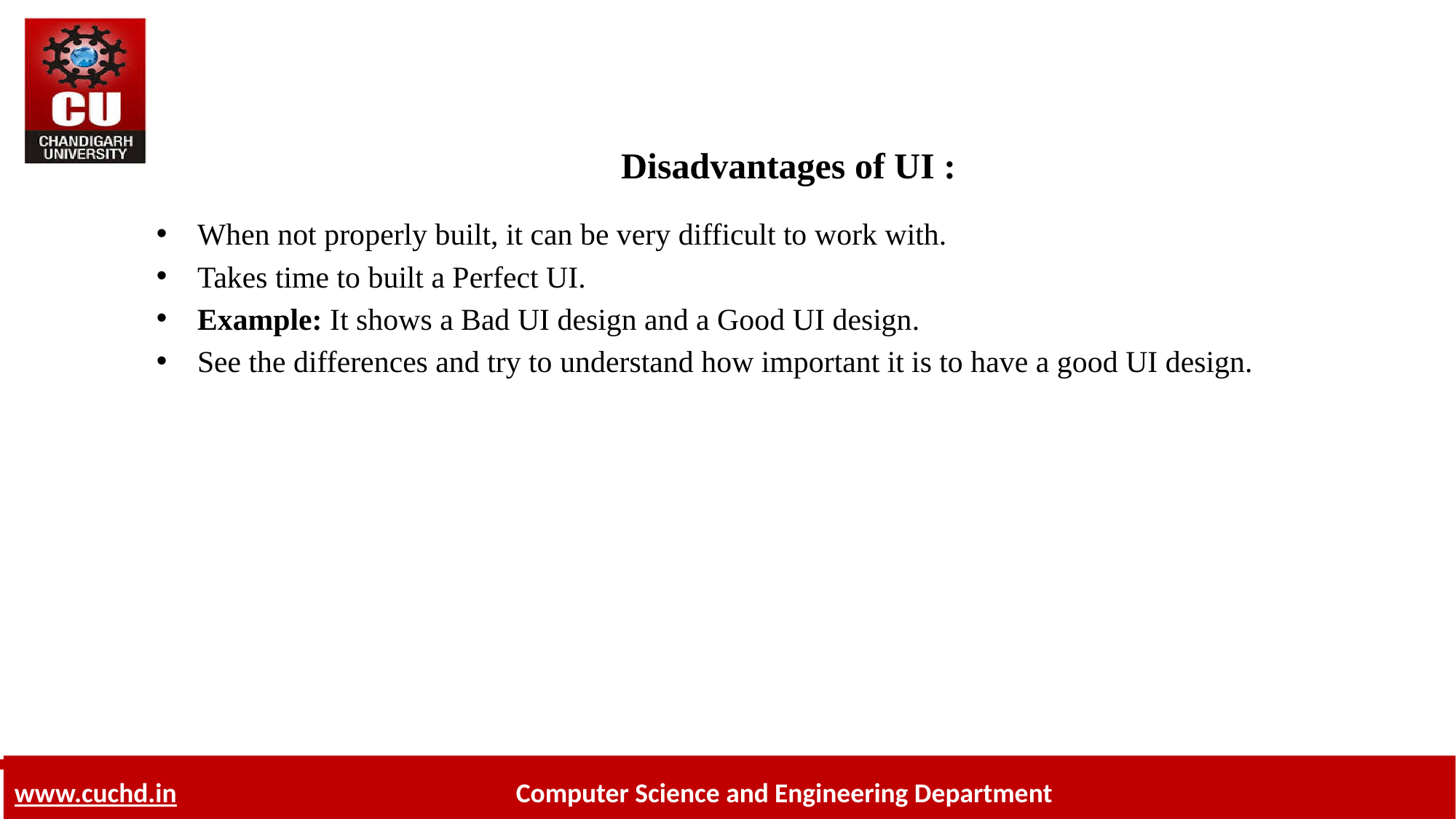

# Disadvantages of UI :
When not properly built, it can be very difficult to work with.
Takes time to built a Perfect UI.
Example: It shows a Bad UI design and a Good UI design.
See the differences and try to understand how important it is to have a good UI design.